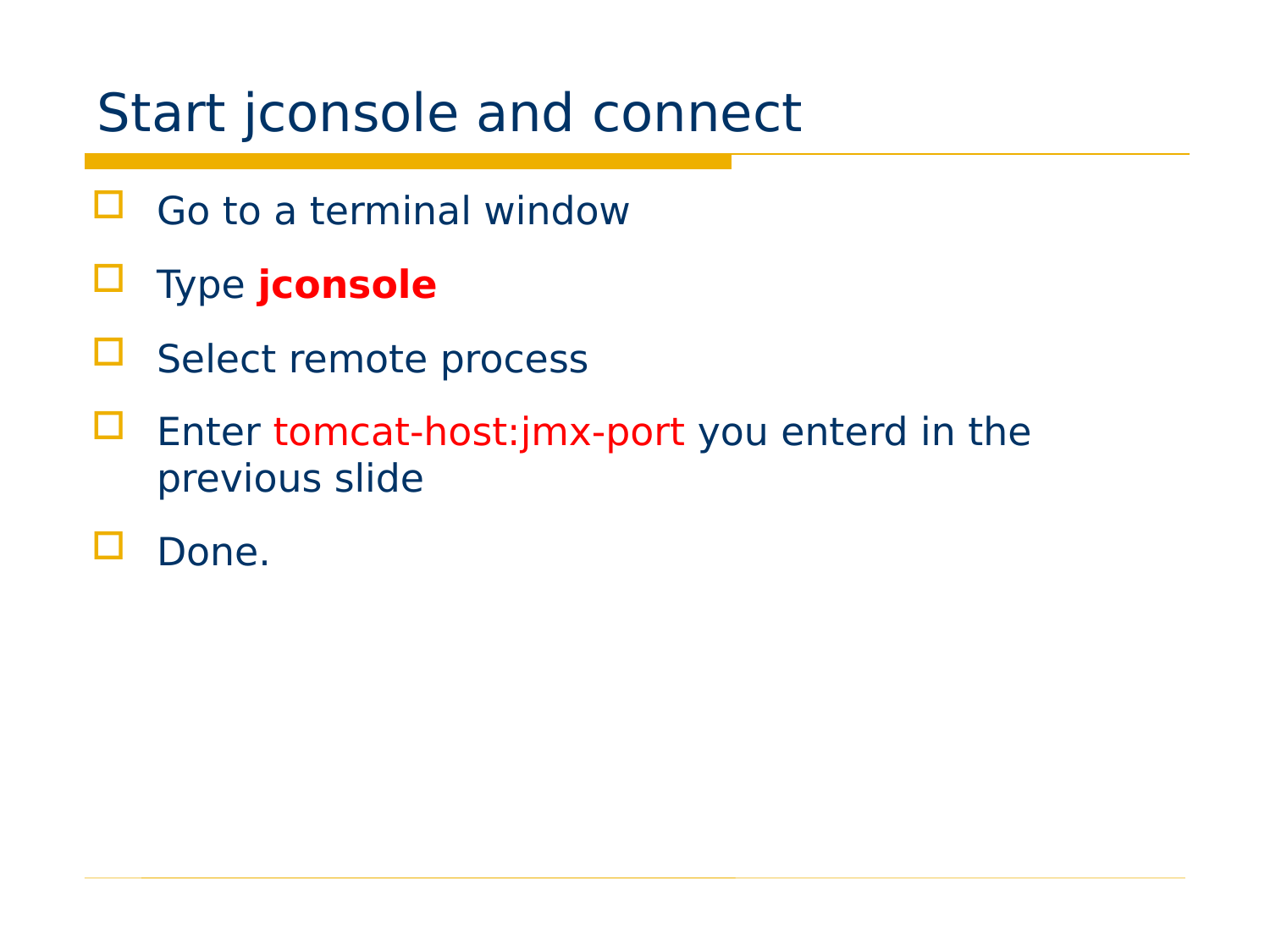

# Start jconsole and connect
Go to a terminal window
Type jconsole
Select remote process
Enter tomcat-host:jmx-port you enterd in the previous slide
Done.